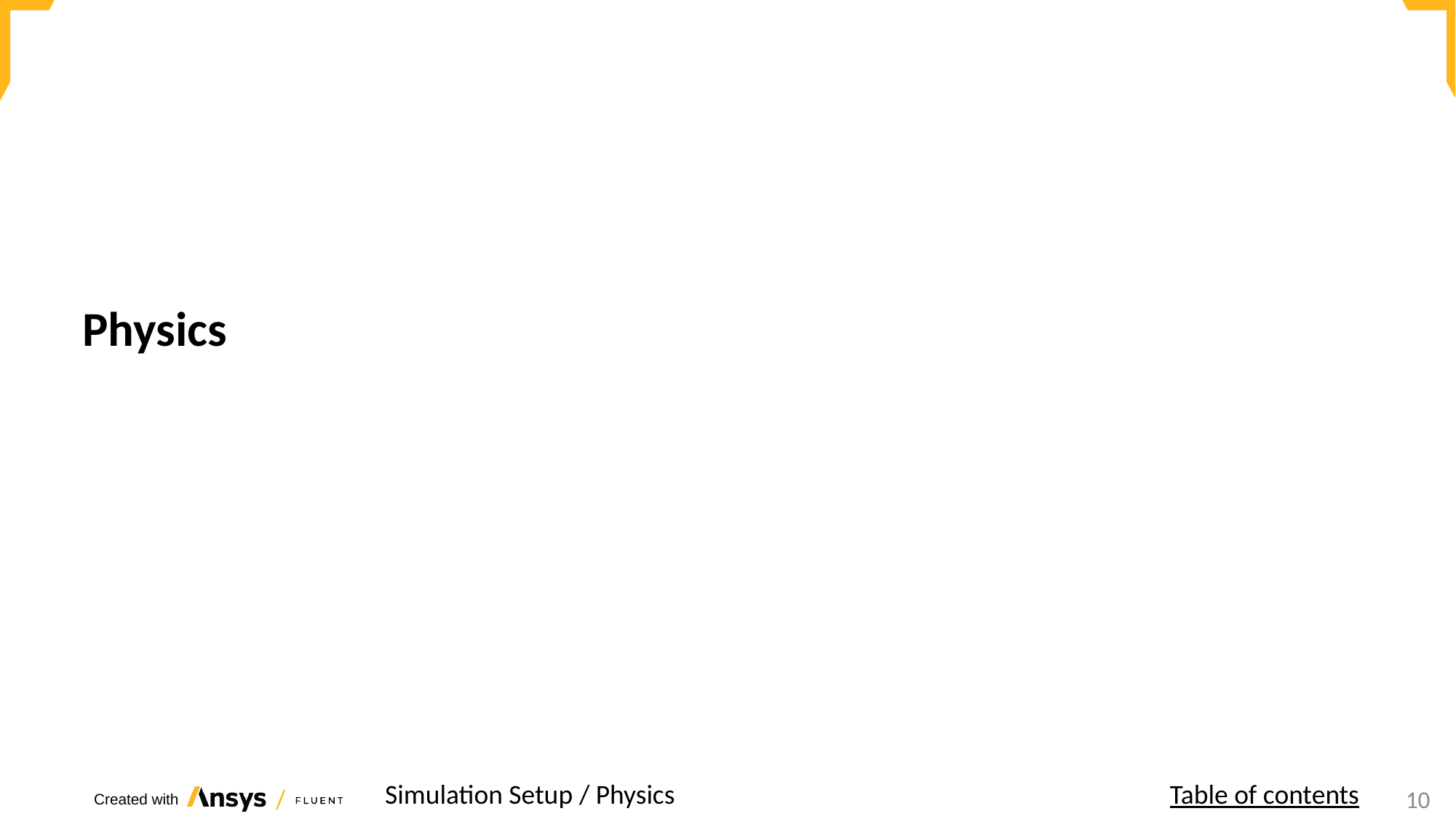

Physics

Simulation Setup / Physics
Table of contents
10